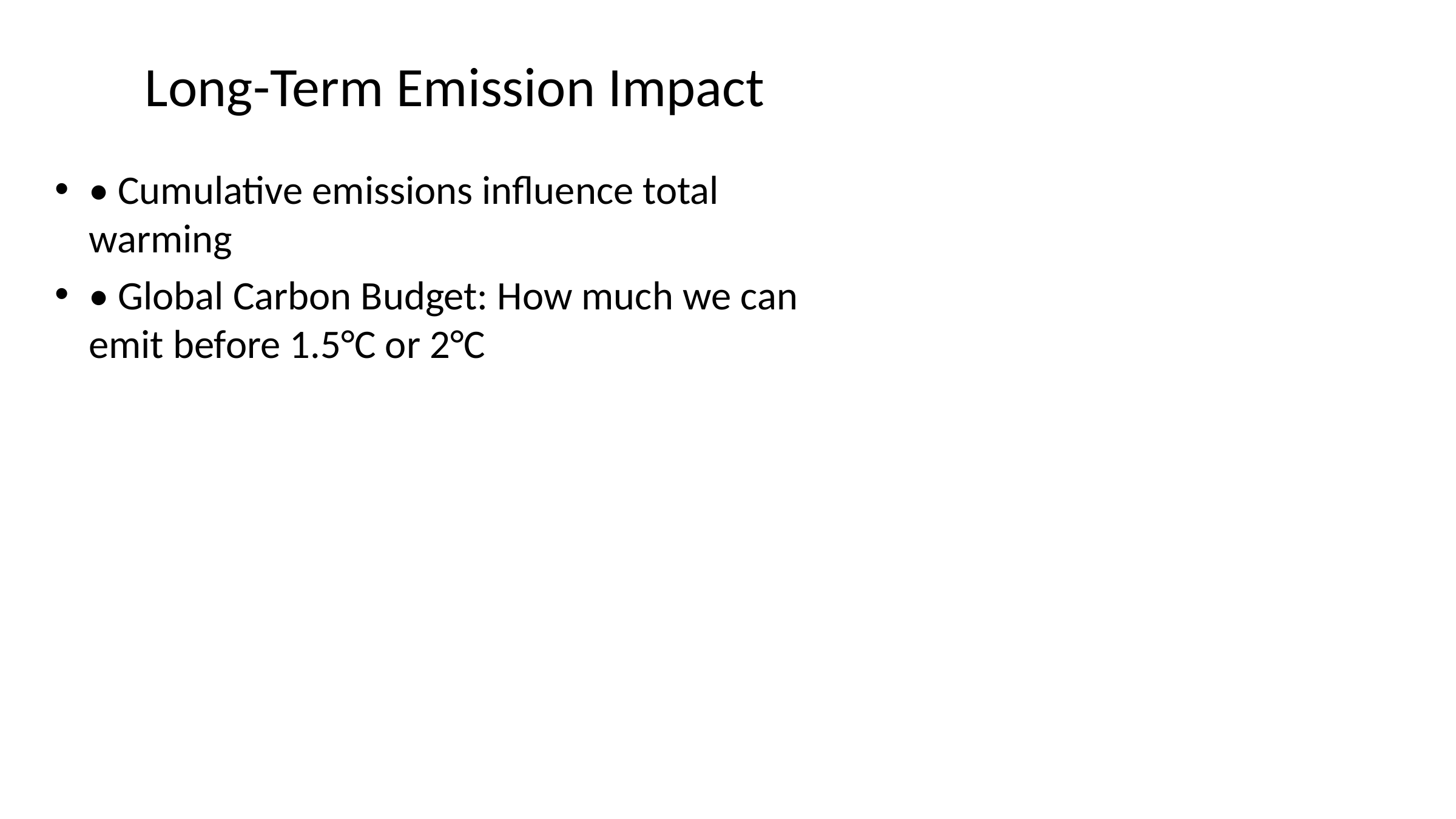

# Long-Term Emission Impact
• Cumulative emissions influence total warming
• Global Carbon Budget: How much we can emit before 1.5°C or 2°C